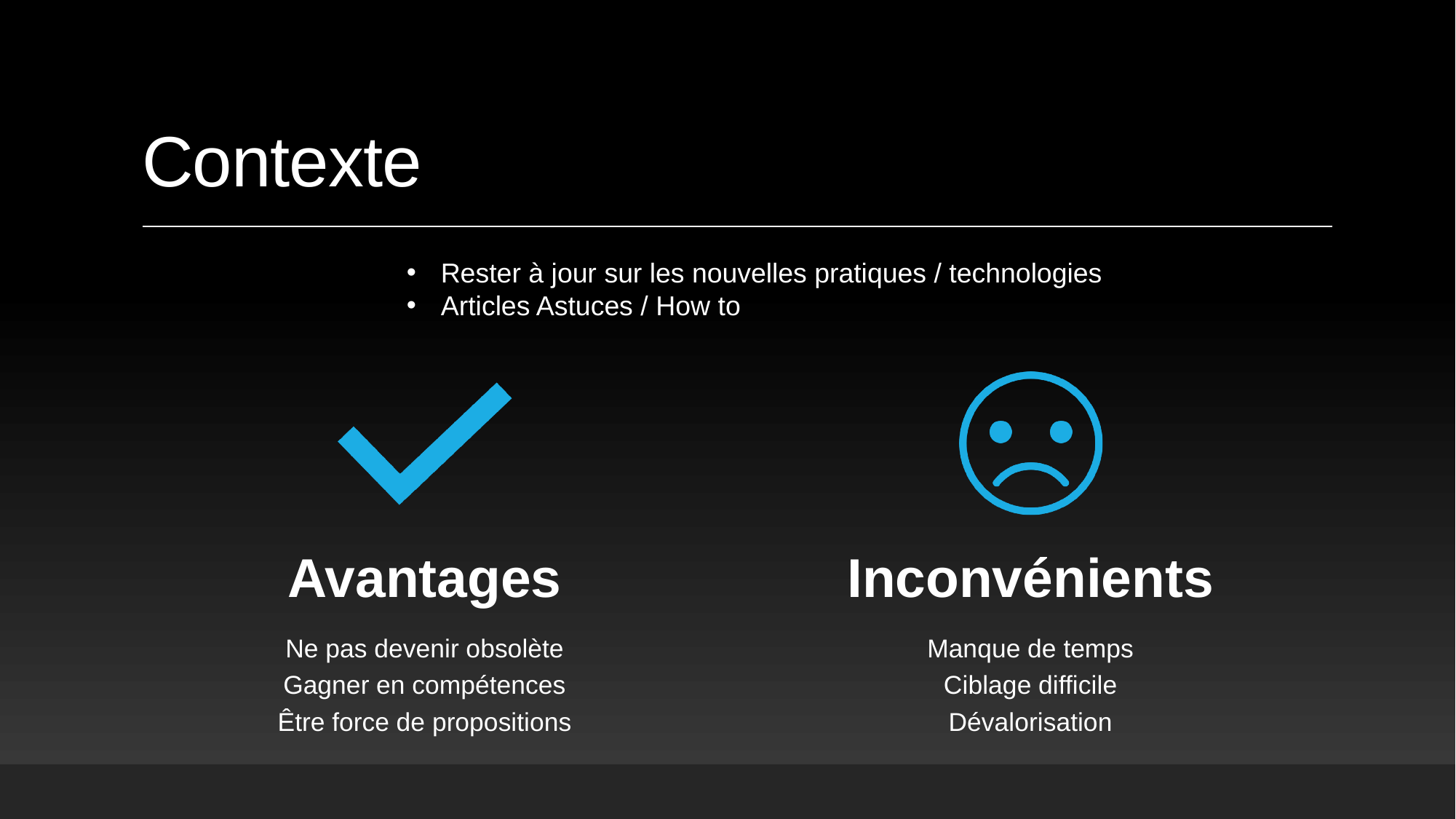

# Contexte
Rester à jour sur les nouvelles pratiques / technologies
Articles Astuces / How to

Avantages
Ne pas devenir obsolète
Gagner en compétences
Être force de propositions
Inconvénients
Manque de temps
Ciblage difficile
Dévalorisation